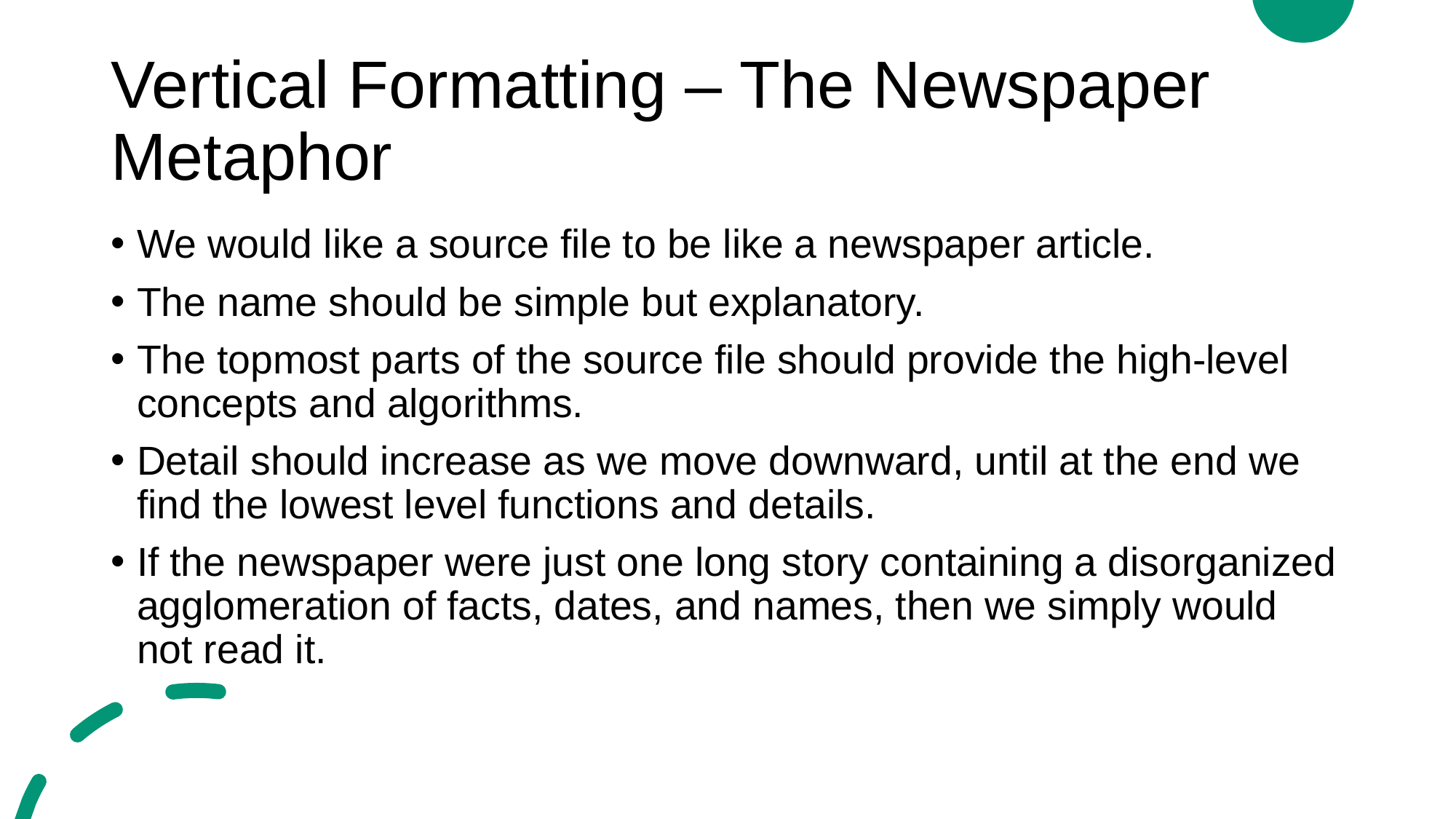

# Vertical Formatting – The Newspaper Metaphor
We would like a source file to be like a newspaper article.
The name should be simple but explanatory.
The topmost parts of the source file should provide the high-level concepts and algorithms.
Detail should increase as we move downward, until at the end we find the lowest level functions and details.
If the newspaper were just one long story containing a disorganized agglomeration of facts, dates, and names, then we simply would not read it.